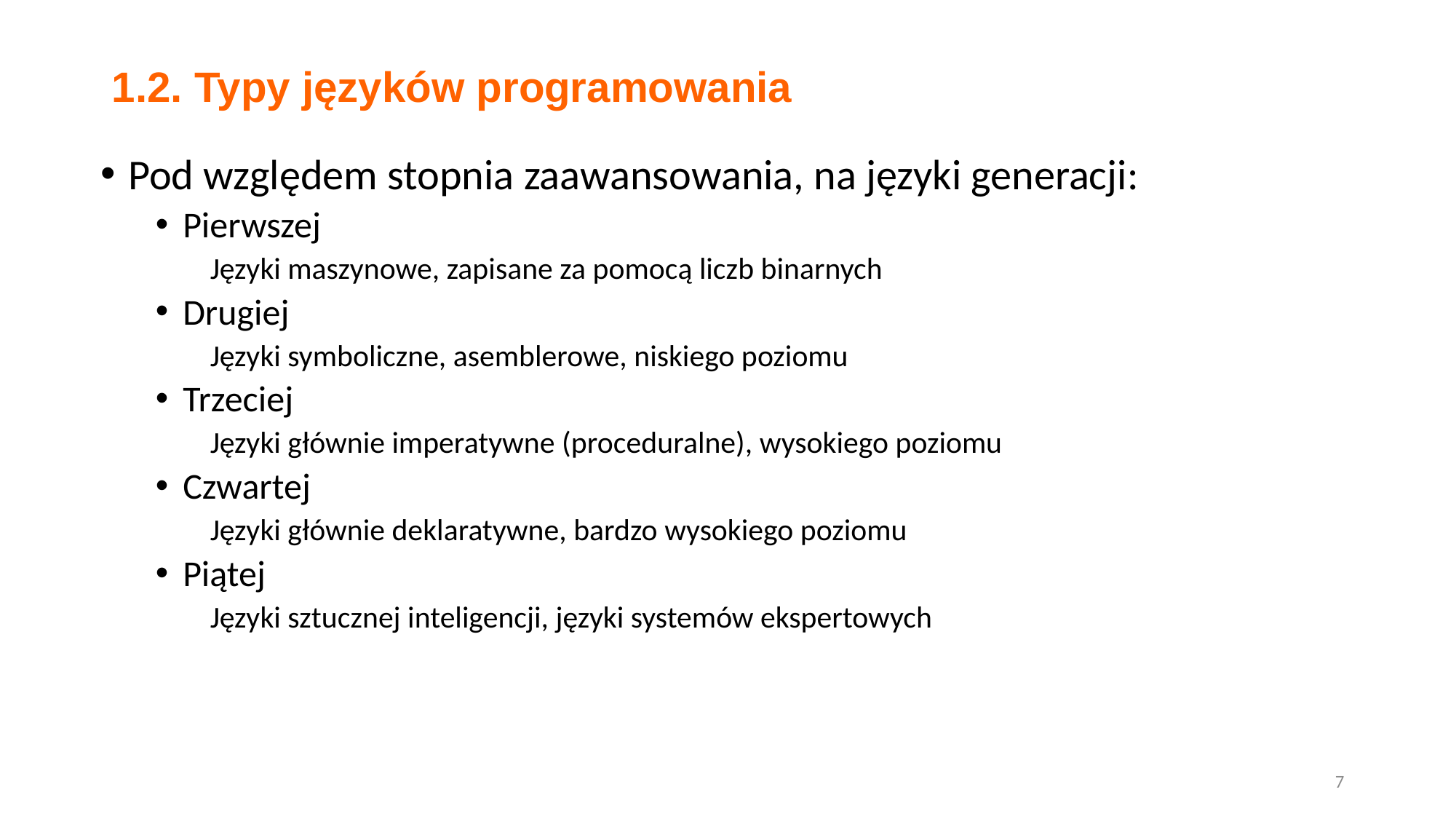

# 1.2. Typy języków programowania
Pod względem stopnia zaawansowania, na języki generacji:
Pierwszej
Języki maszynowe, zapisane za pomocą liczb binarnych
Drugiej
Języki symboliczne, asemblerowe, niskiego poziomu
Trzeciej
Języki głównie imperatywne (proceduralne), wysokiego poziomu
Czwartej
Języki głównie deklaratywne, bardzo wysokiego poziomu
Piątej
Języki sztucznej inteligencji, języki systemów ekspertowych
7